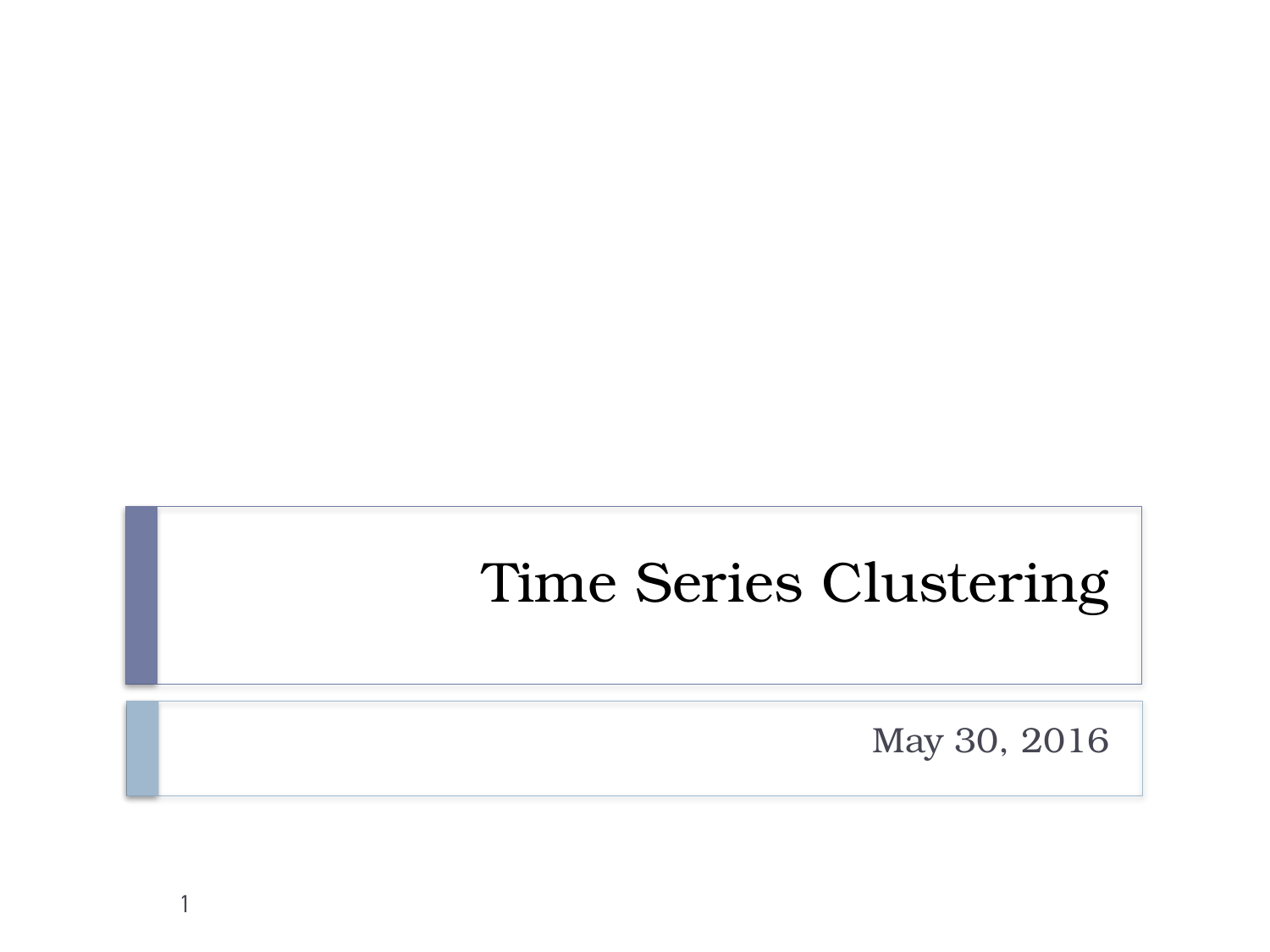

# Time Series Clustering
May 30, 2016
1